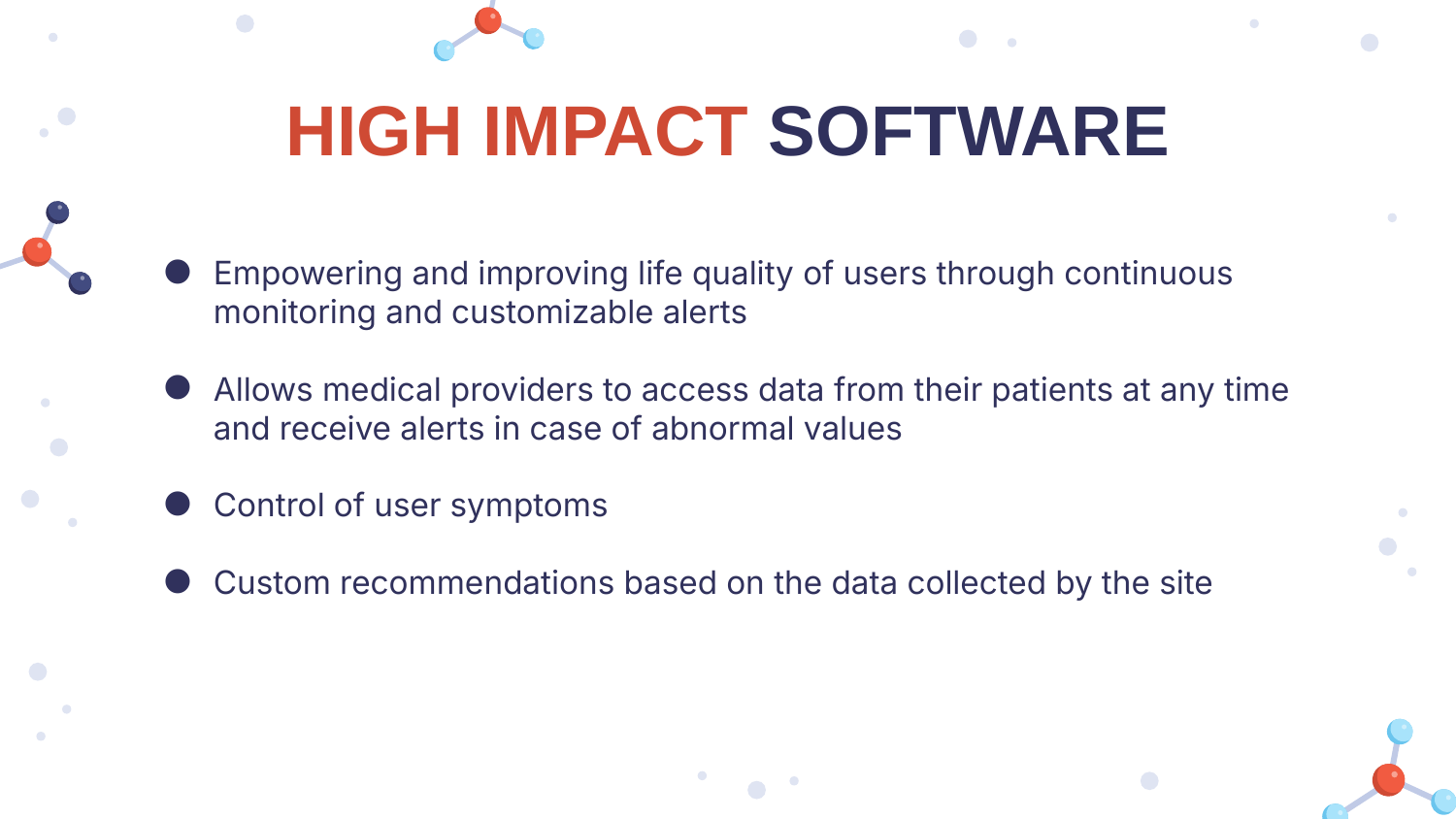

# HIGH IMPACT SOFTWARE
Empowering and improving life quality of users through continuous monitoring and customizable alerts

Allows medical providers to access data from their patients at any time and receive alerts in case of abnormal values

Control of user symptoms

Custom recommendations based on the data collected by the site